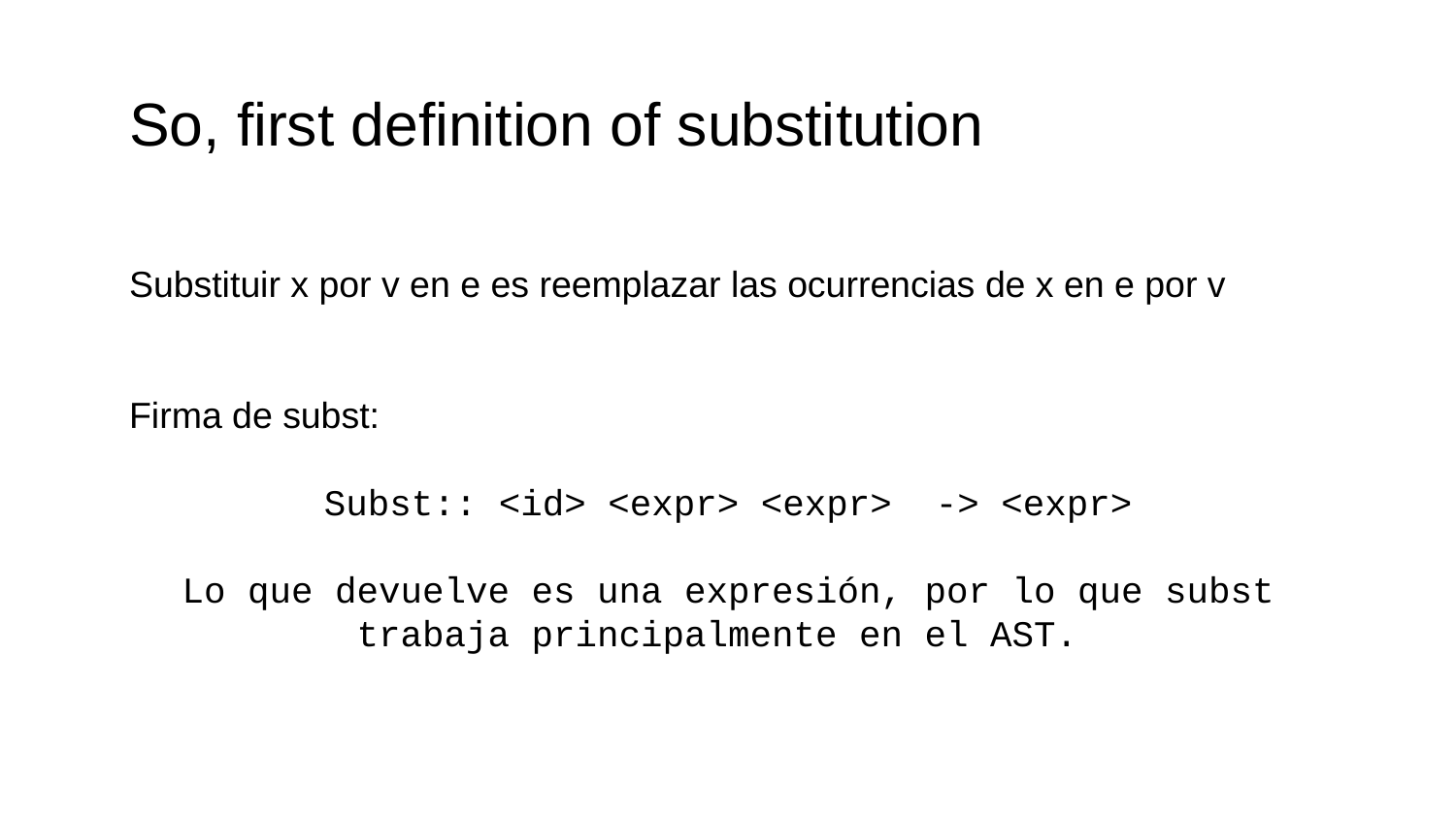

So, first definition of substitution
Substituir x por v en e es reemplazar las ocurrencias de x en e por v

Firma de subst:

Subst:: <id> <expr> <expr>  -> <expr>

Lo que devuelve es una expresión, por lo que subst trabaja principalmente en el AST.